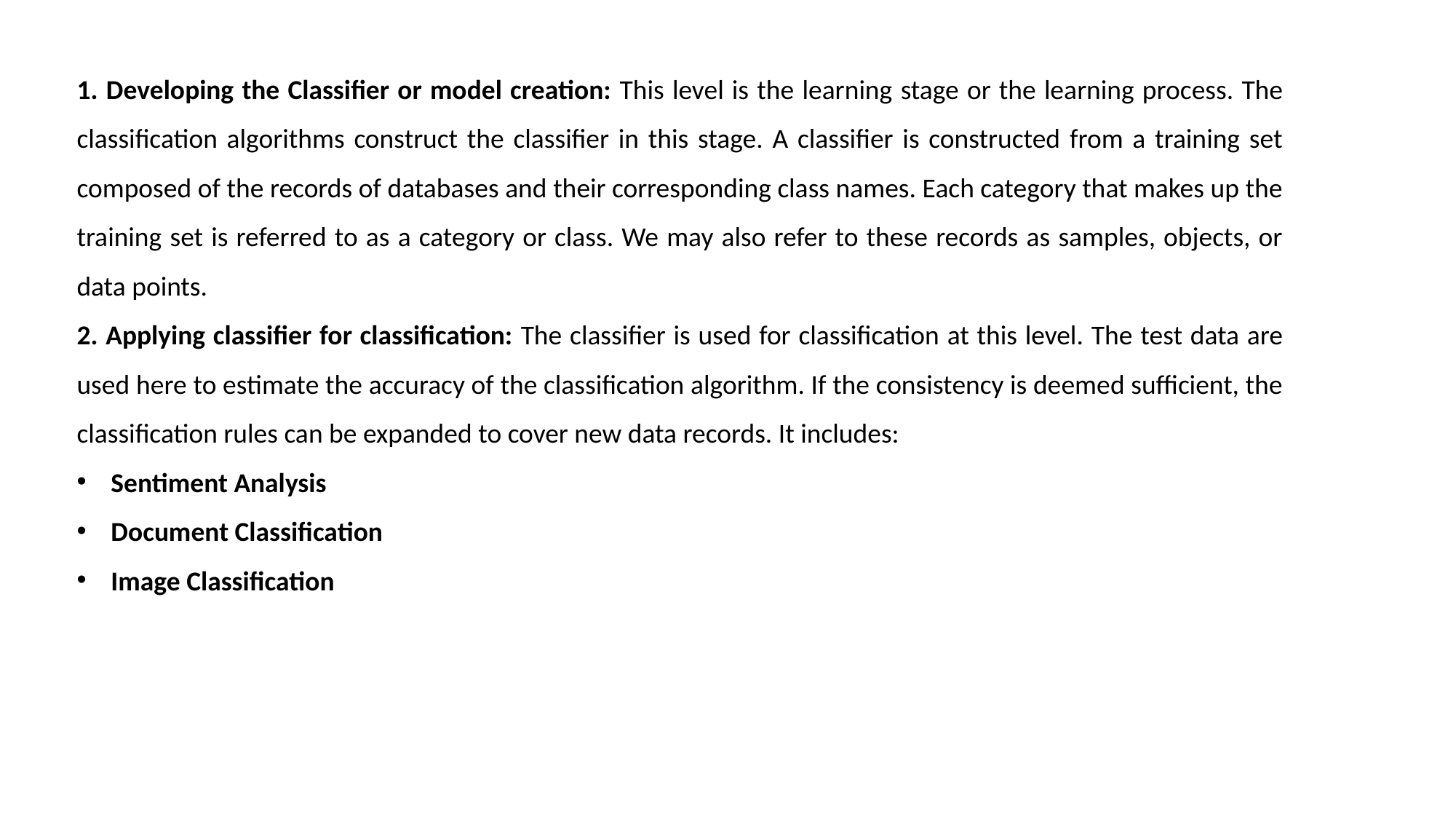

1. Developing the Classifier or model creation: This level is the learning stage or the learning process. The classification algorithms construct the classifier in this stage. A classifier is constructed from a training set composed of the records of databases and their corresponding class names. Each category that makes up the training set is referred to as a category or class. We may also refer to these records as samples, objects, or data points.
2. Applying classifier for classification: The classifier is used for classification at this level. The test data are used here to estimate the accuracy of the classification algorithm. If the consistency is deemed sufficient, the classification rules can be expanded to cover new data records. It includes:
Sentiment Analysis
Document Classification
Image Classification